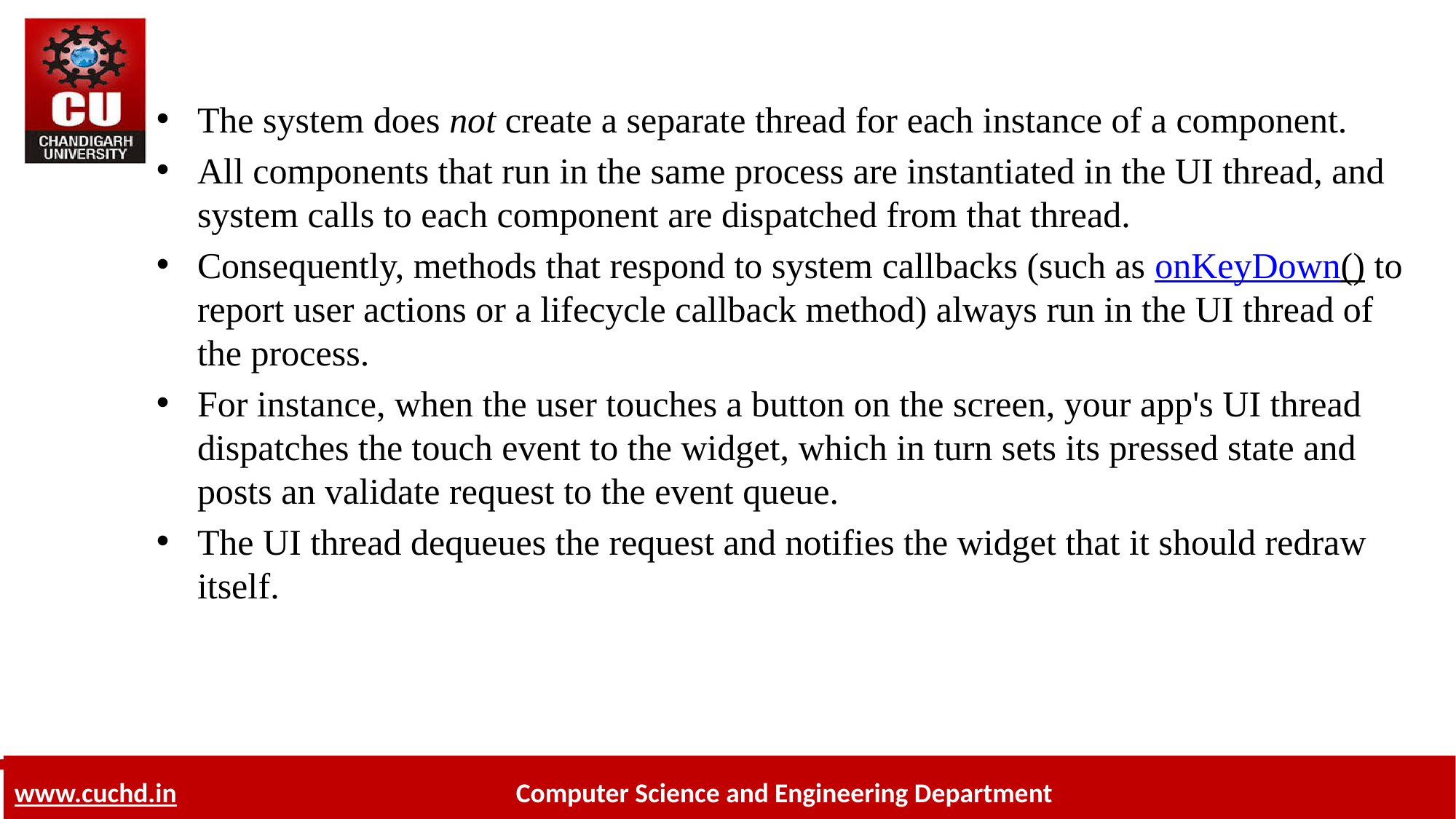

The system does not create a separate thread for each instance of a component.
All components that run in the same process are instantiated in the UI thread, and system calls to each component are dispatched from that thread.
Consequently, methods that respond to system callbacks (such as onKeyDown() to report user actions or a lifecycle callback method) always run in the UI thread of the process.
For instance, when the user touches a button on the screen, your app's UI thread dispatches the touch event to the widget, which in turn sets its pressed state and posts an validate request to the event queue.
The UI thread dequeues the request and notifies the widget that it should redraw itself.